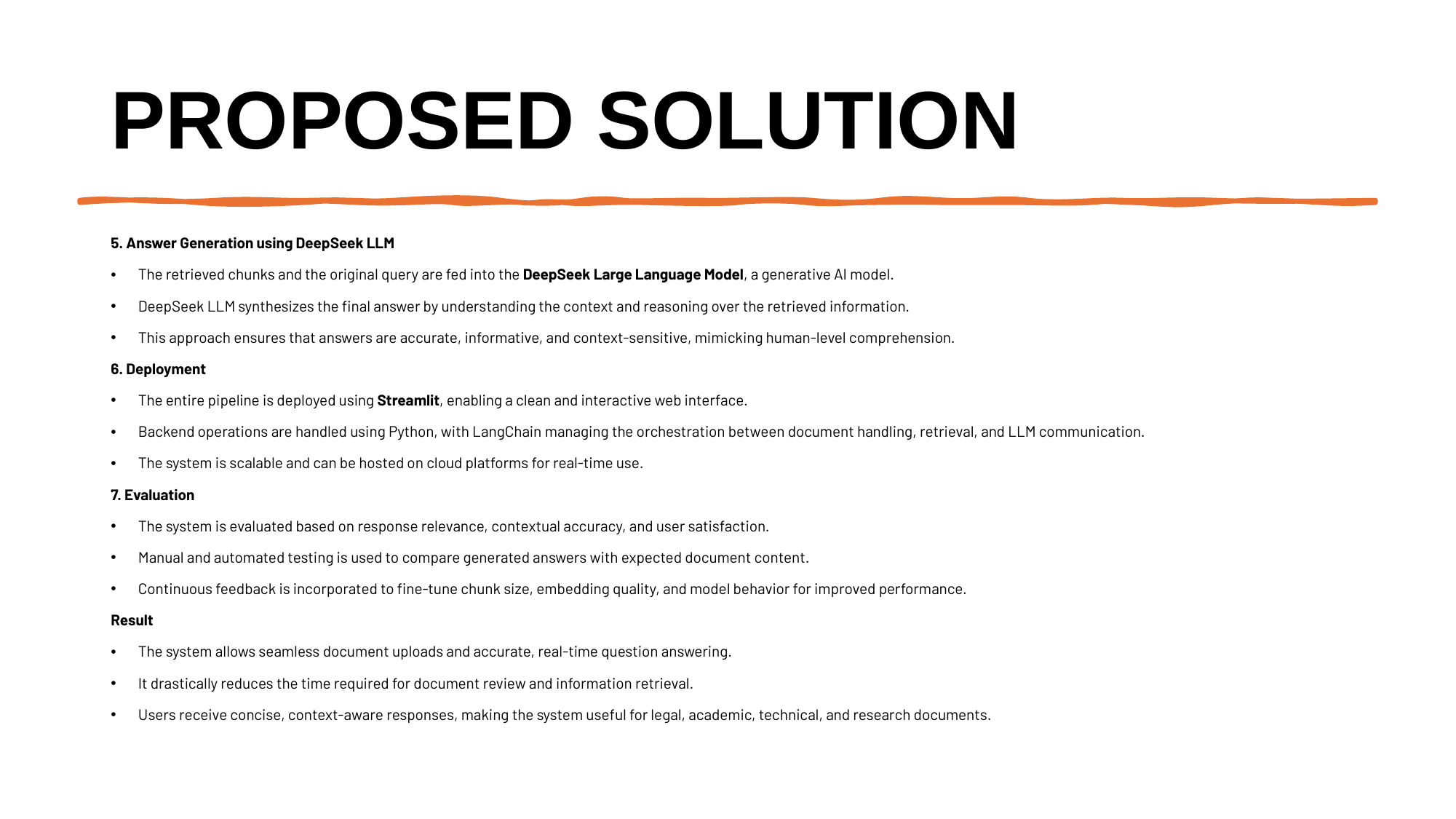

# Proposed Solution

5. Answer Generation using DeepSeek LLM
The retrieved chunks and the original query are fed into the DeepSeek Large Language Model, a generative AI model.
DeepSeek LLM synthesizes the final answer by understanding the context and reasoning over the retrieved information.
This approach ensures that answers are accurate, informative, and context-sensitive, mimicking human-level comprehension.
6. Deployment
The entire pipeline is deployed using Streamlit, enabling a clean and interactive web interface.
Backend operations are handled using Python, with LangChain managing the orchestration between document handling, retrieval, and LLM communication.
The system is scalable and can be hosted on cloud platforms for real-time use.
7. Evaluation
The system is evaluated based on response relevance, contextual accuracy, and user satisfaction.
Manual and automated testing is used to compare generated answers with expected document content.
Continuous feedback is incorporated to fine-tune chunk size, embedding quality, and model behavior for improved performance.
Result
The system allows seamless document uploads and accurate, real-time question answering.
It drastically reduces the time required for document review and information retrieval.
Users receive concise, context-aware responses, making the system useful for legal, academic, technical, and research documents.